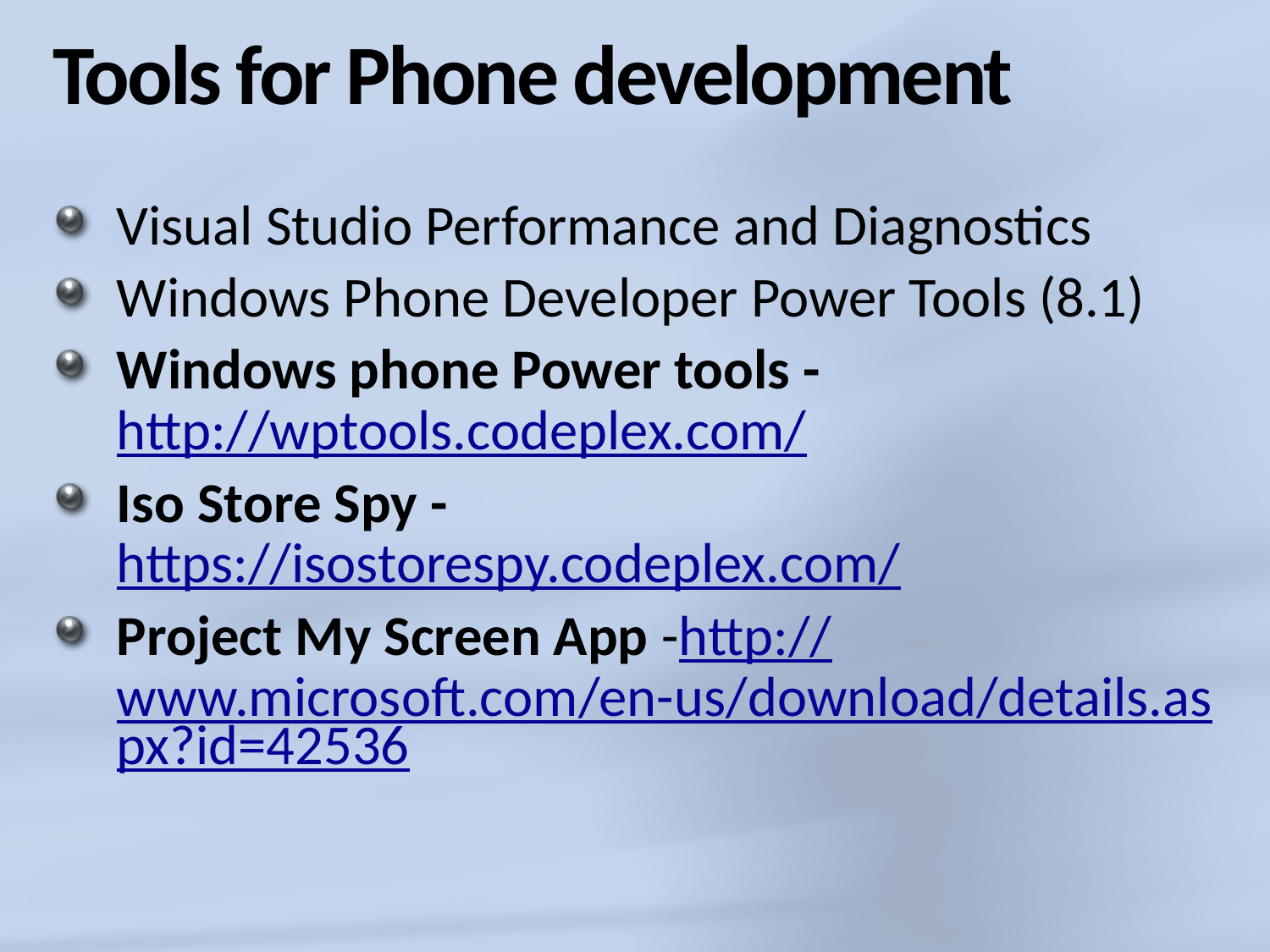

# Tools for Phone development
Visual Studio Performance and Diagnostics
Windows Phone Developer Power Tools (8.1)
Windows phone Power tools - http://wptools.codeplex.com/
Iso Store Spy - https://isostorespy.codeplex.com/
Project My Screen App -http://www.microsoft.com/en-us/download/details.aspx?id=42536